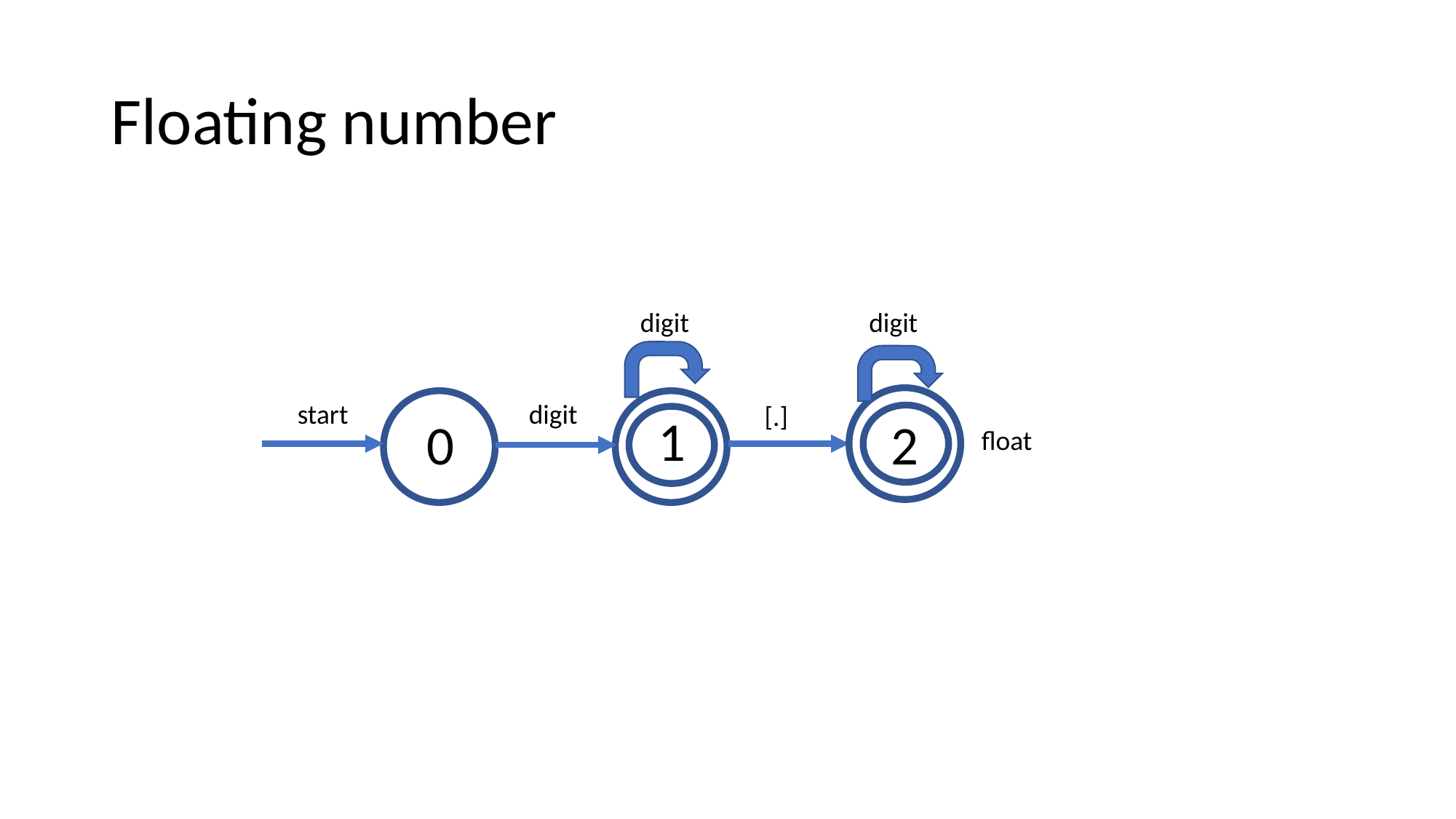

# Floating number

digit
digit

start
digit
[.]
1
2

0

float